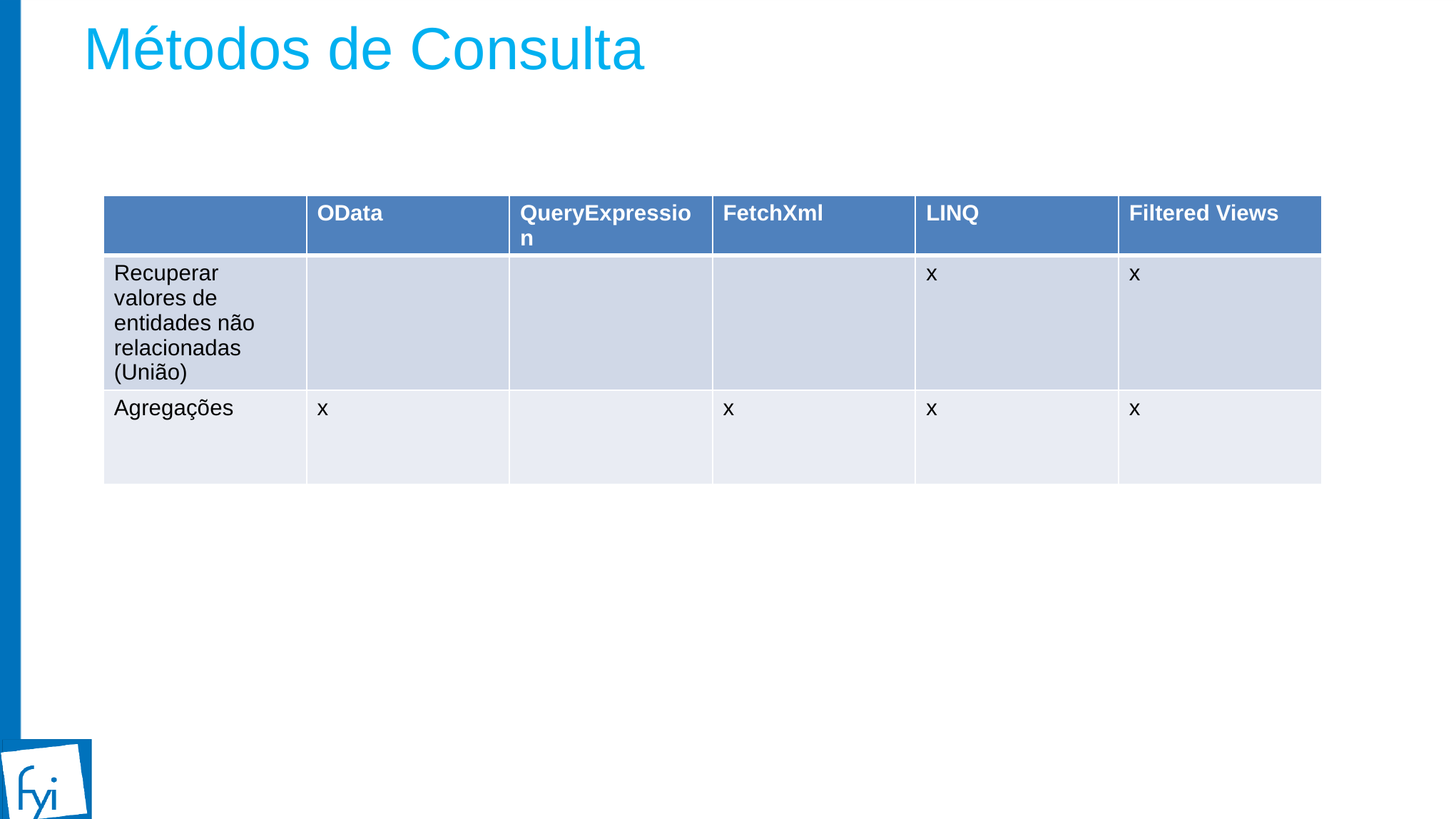

# Métodos de Consulta
|  | OData | QueryExpression | FetchXml | LINQ | Filtered Views |
| --- | --- | --- | --- | --- | --- |
| Recuperar valores de entidades não relacionadas (União) |  |  |  | x | x |
| Agregações | x |  | x | x | x |